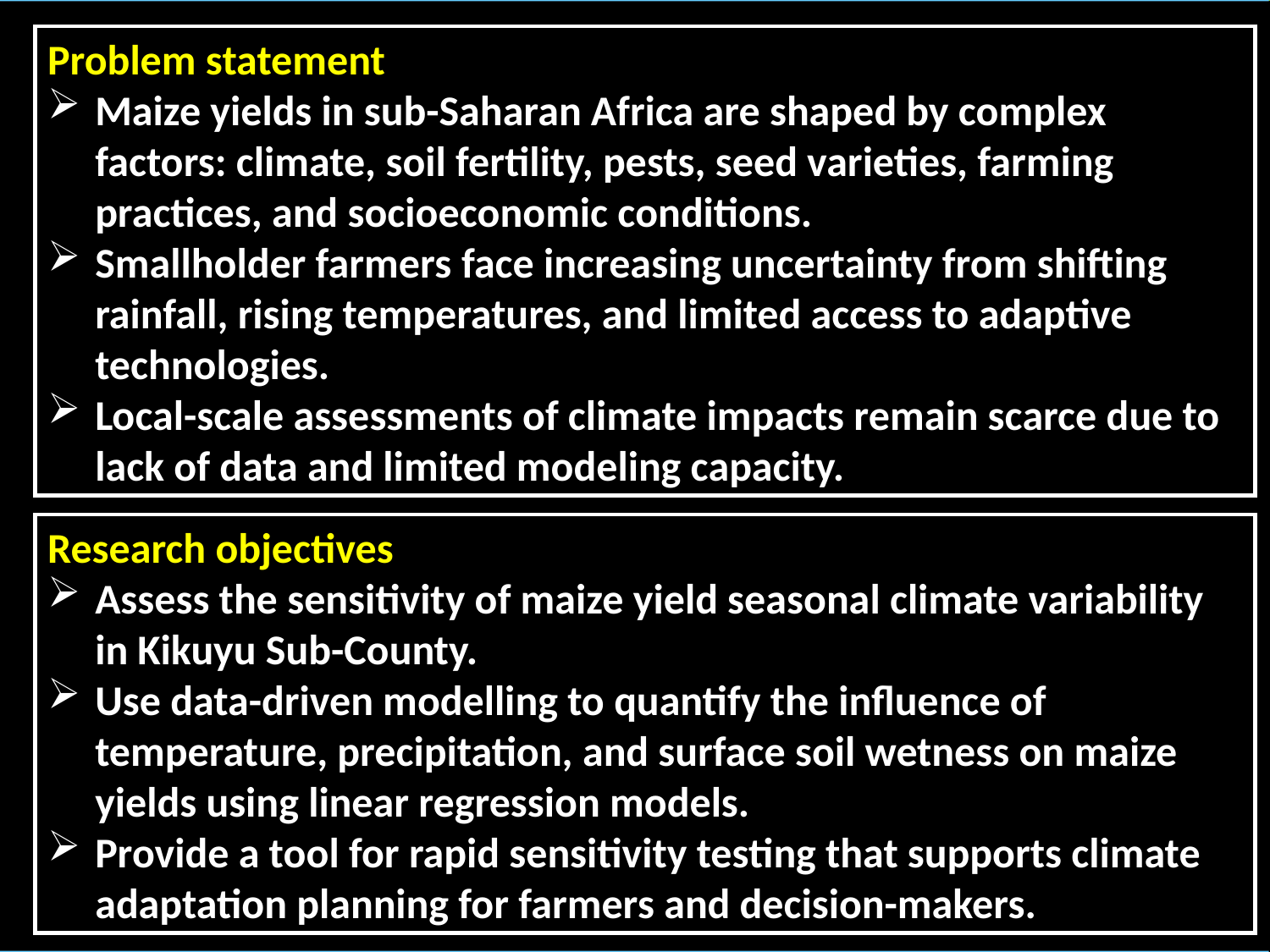

Problem statement
Maize yields in sub-Saharan Africa are shaped by complex factors: climate, soil fertility, pests, seed varieties, farming practices, and socioeconomic conditions.
Smallholder farmers face increasing uncertainty from shifting rainfall, rising temperatures, and limited access to adaptive technologies.
Local-scale assessments of climate impacts remain scarce due to lack of data and limited modeling capacity.
Research objectives
Assess the sensitivity of maize yield seasonal climate variability in Kikuyu Sub-County.
Use data-driven modelling to quantify the influence of temperature, precipitation, and surface soil wetness on maize yields using linear regression models.
Provide a tool for rapid sensitivity testing that supports climate adaptation planning for farmers and decision-makers.